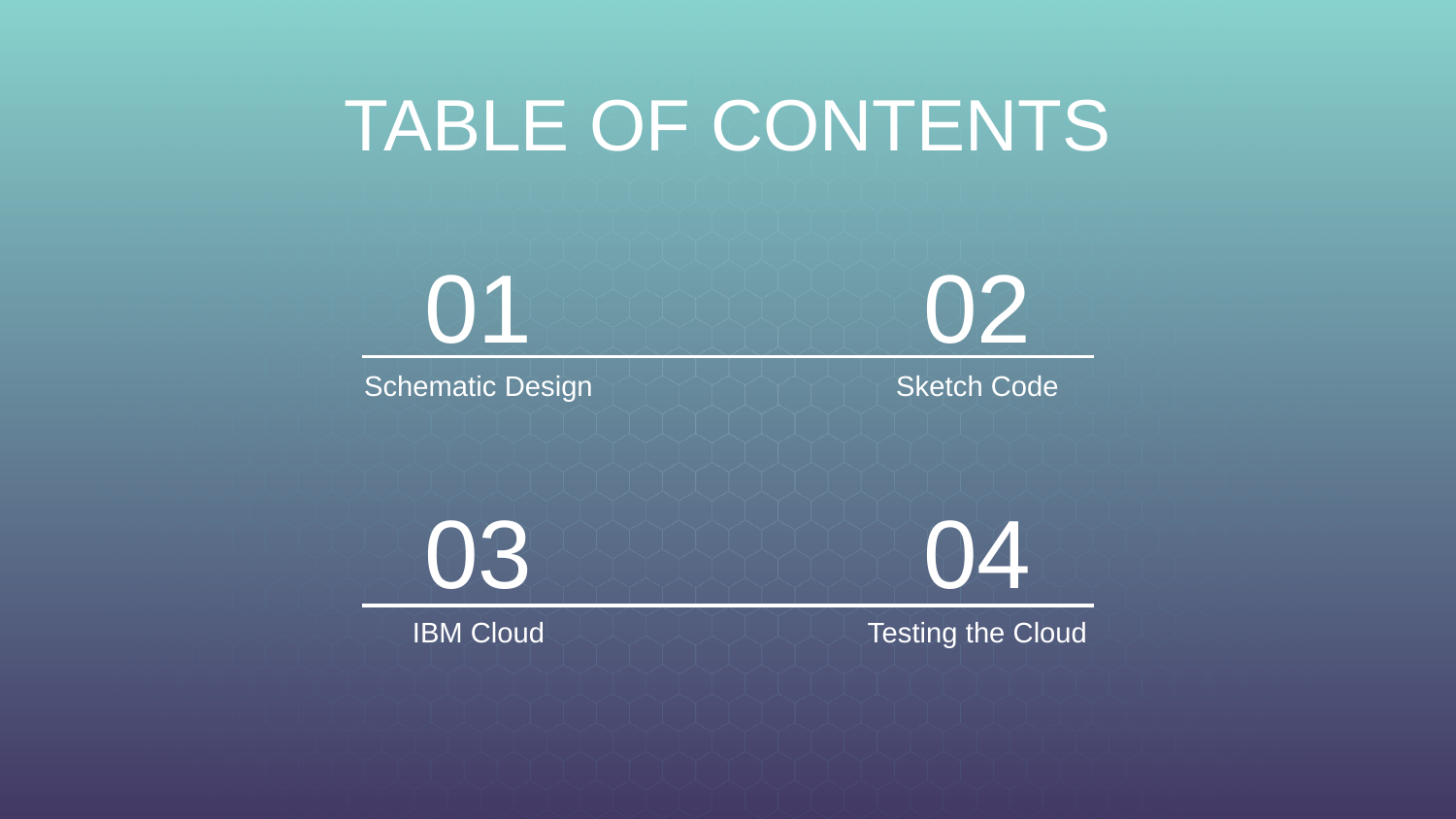

TABLE OF CONTENTS
01
02
# Schematic Design
Sketch Code

03
04
IBM Cloud
Testing the Cloud